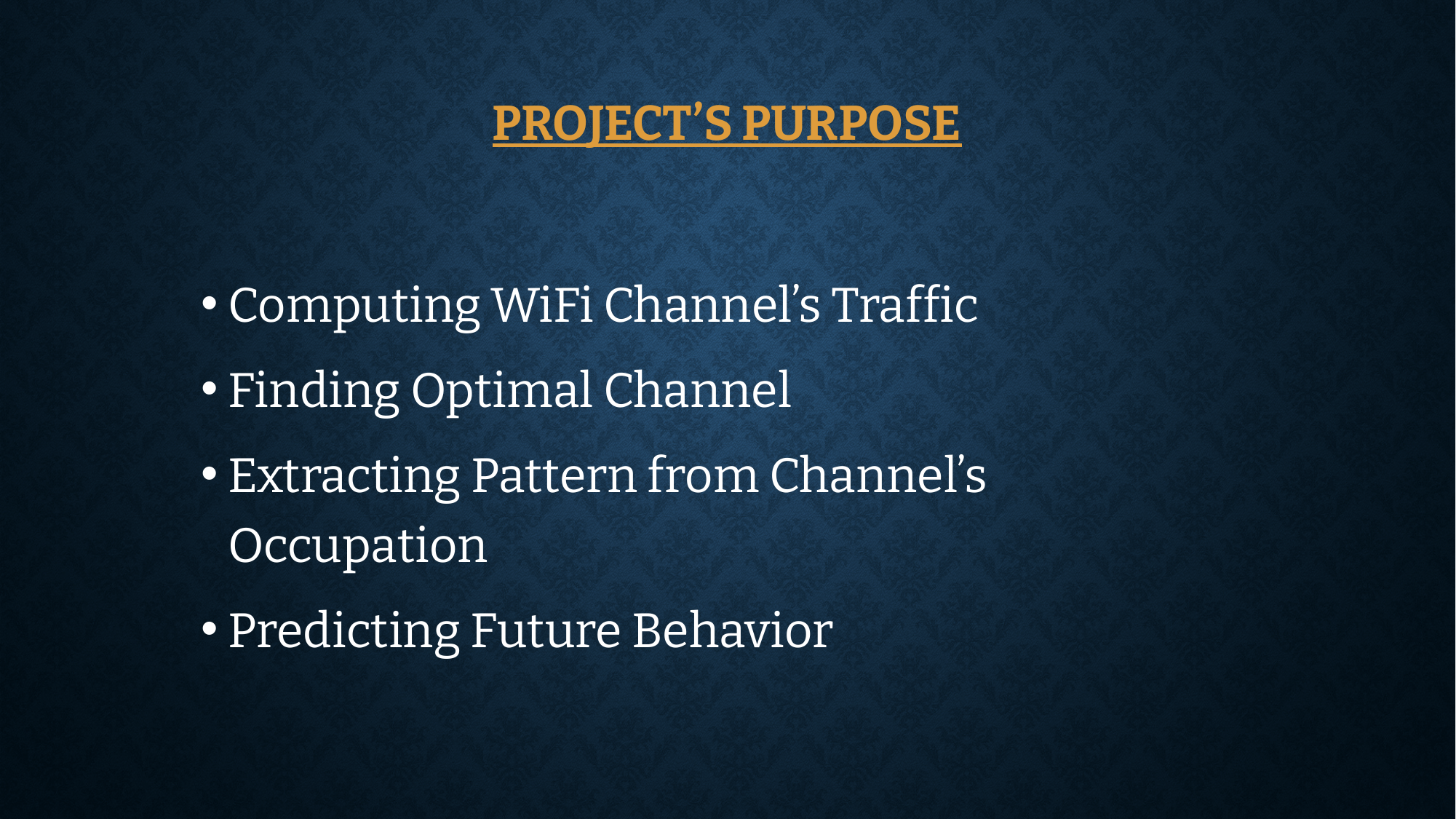

# Project’s purpose
Computing WiFi Channel’s Traffic
Finding Optimal Channel
Extracting Pattern from Channel’s Occupation
Predicting Future Behavior